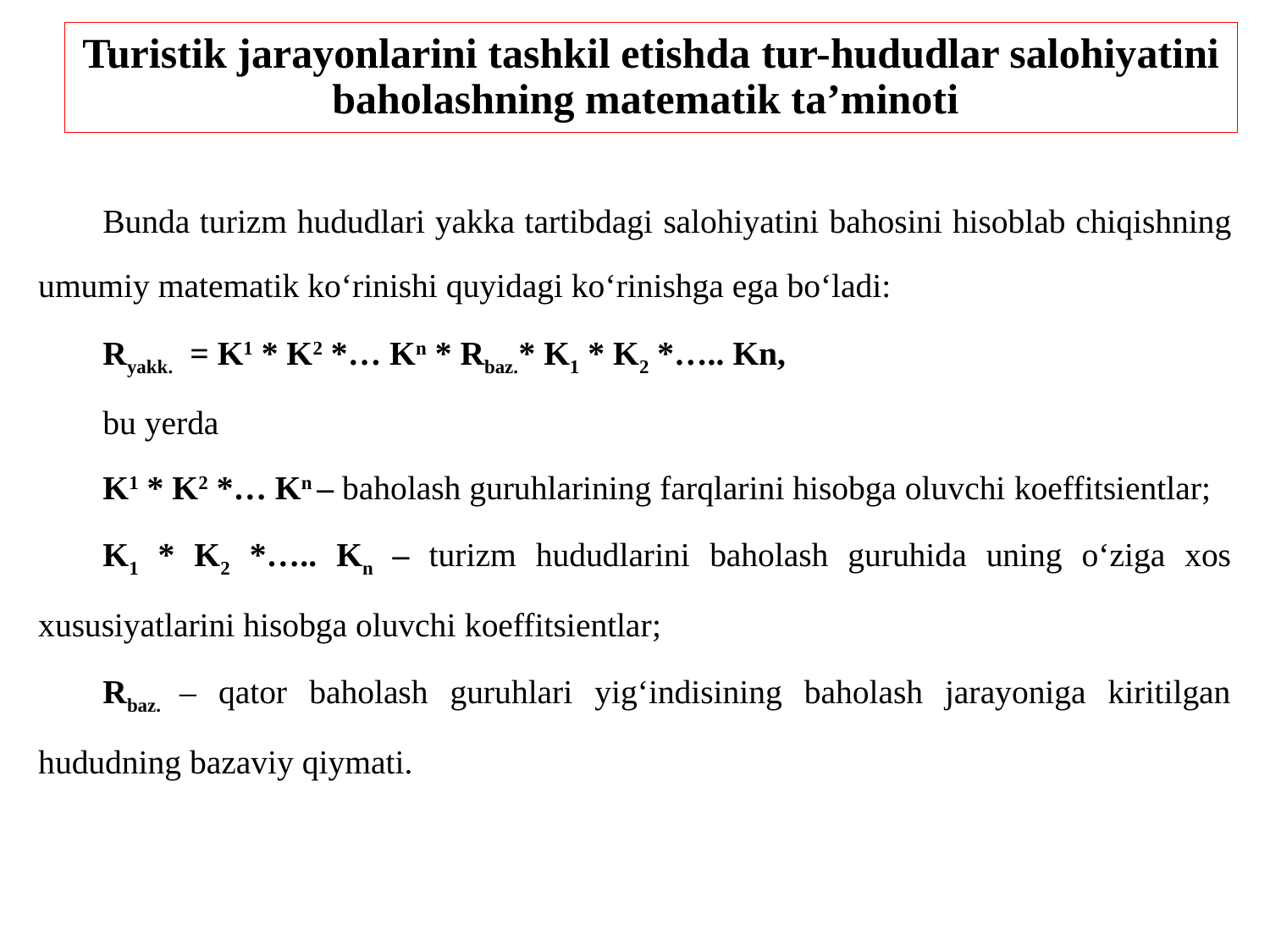

# Turistik jarayonlarini tashkil etishda tur-hududlar salohiyatini baholashning matеmatik ta’minoti
Bunda turizm hududlari yakka tartibdagi salohiyatini bahosini hisoblab chiqishning umumiy matеmatik ko‘rinishi quyidagi ko‘rinishga ega bo‘ladi:
Ryakk.  = K1 * K2 *… Kn * Rbaz.* K1 * K2 *….. Kn,
bu yerda
K1 * K2 *… Kn – baholash guruhlarining farqlarini hisobga oluvchi koeffitsiеntlar;
K1 * K2 *….. Kn – turizm hududlarini baholash guruhida uning o‘ziga xos xususiyatlarini hisobga oluvchi koeffitsiеntlar;
Rbaz. – qator baholash guruhlari yig‘indisining baholash jarayoniga kiritilgan hududning bazaviy qiymati.